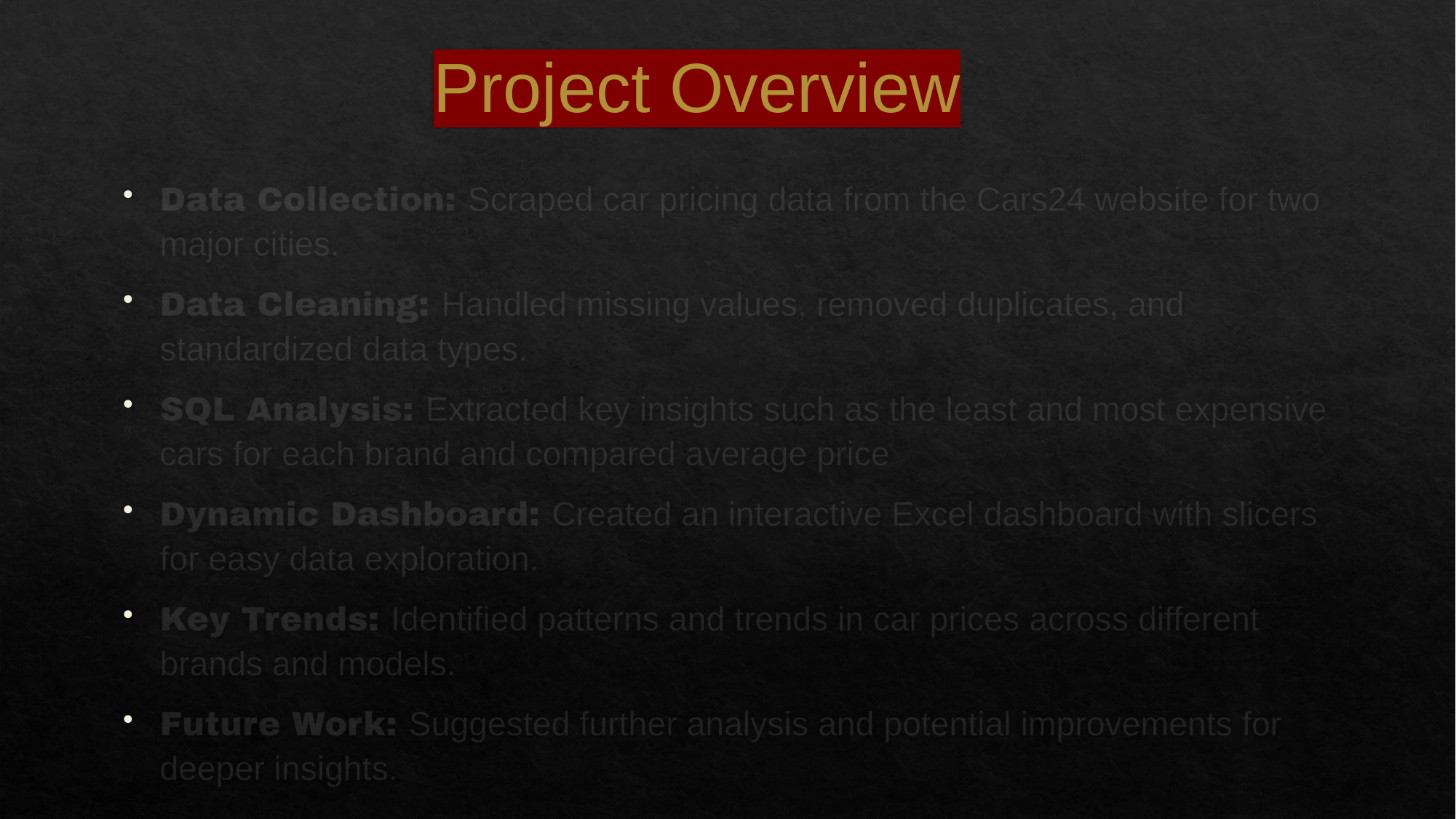

# Project Overview
Data Collection: Scraped car pricing data from the Cars24 website for two major cities.
Data Cleaning: Handled missing values, removed duplicates, and standardized data types.
SQL Analysis: Extracted key insights such as the least and most expensive cars for each brand and compared average price
Dynamic Dashboard: Created an interactive Excel dashboard with slicers for easy data exploration.
Key Trends: Identified patterns and trends in car prices across different brands and models.
Future Work: Suggested further analysis and potential improvements for deeper insights.